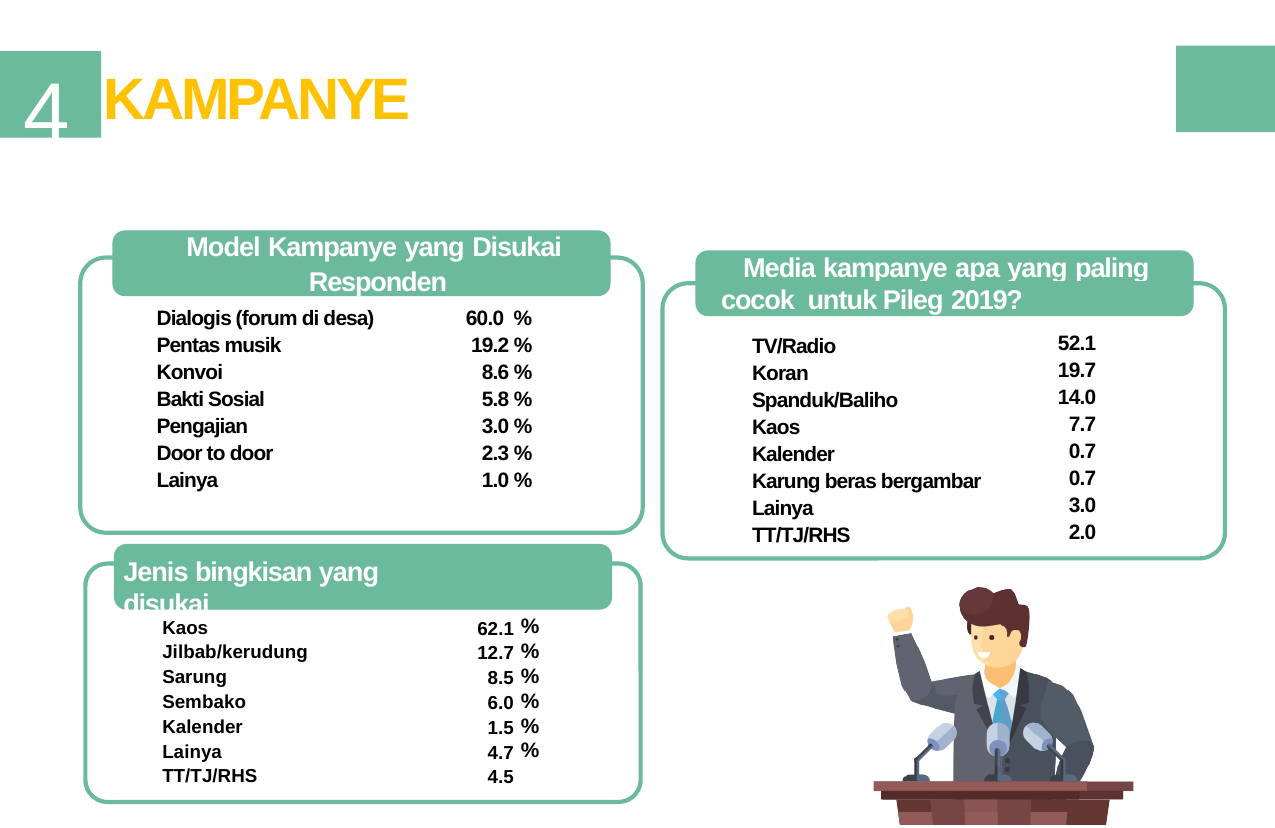

4
KAMPANYE

Model Kampanye yang Disukai
Responden

Media kampanye apa yang paling cocok  untuk Pileg 2019?

Dialogis (forum di desa)
Pentas musik
Konvoi
Bakti Sosial
Pengajian
Door to door
Lainya
60.0  %
19.2 %
8.6 %
5.8 %
3.0 %
2.3 %
1.0 %
52.1
19.7
14.0
7.7
0.7
0.7
3.0
2.0
TV/Radio
Koran
Spanduk/Baliho
Kaos
Kalender
Karung beras bergambar
Lainya
TT/TJ/RHS

Jenis bingkisan yang disukai

| Kaos | 62.1 | % |
| --- | --- | --- |
| Jilbab/kerudung | 12.7 | % |
| Sarung | 8.5 | % |
| Sembako | 6.0 | % |
| Kalender | 1.5 | % |
| Lainya | 4.7 | % |
| TT/TJ/RHS | 4.5 |  |